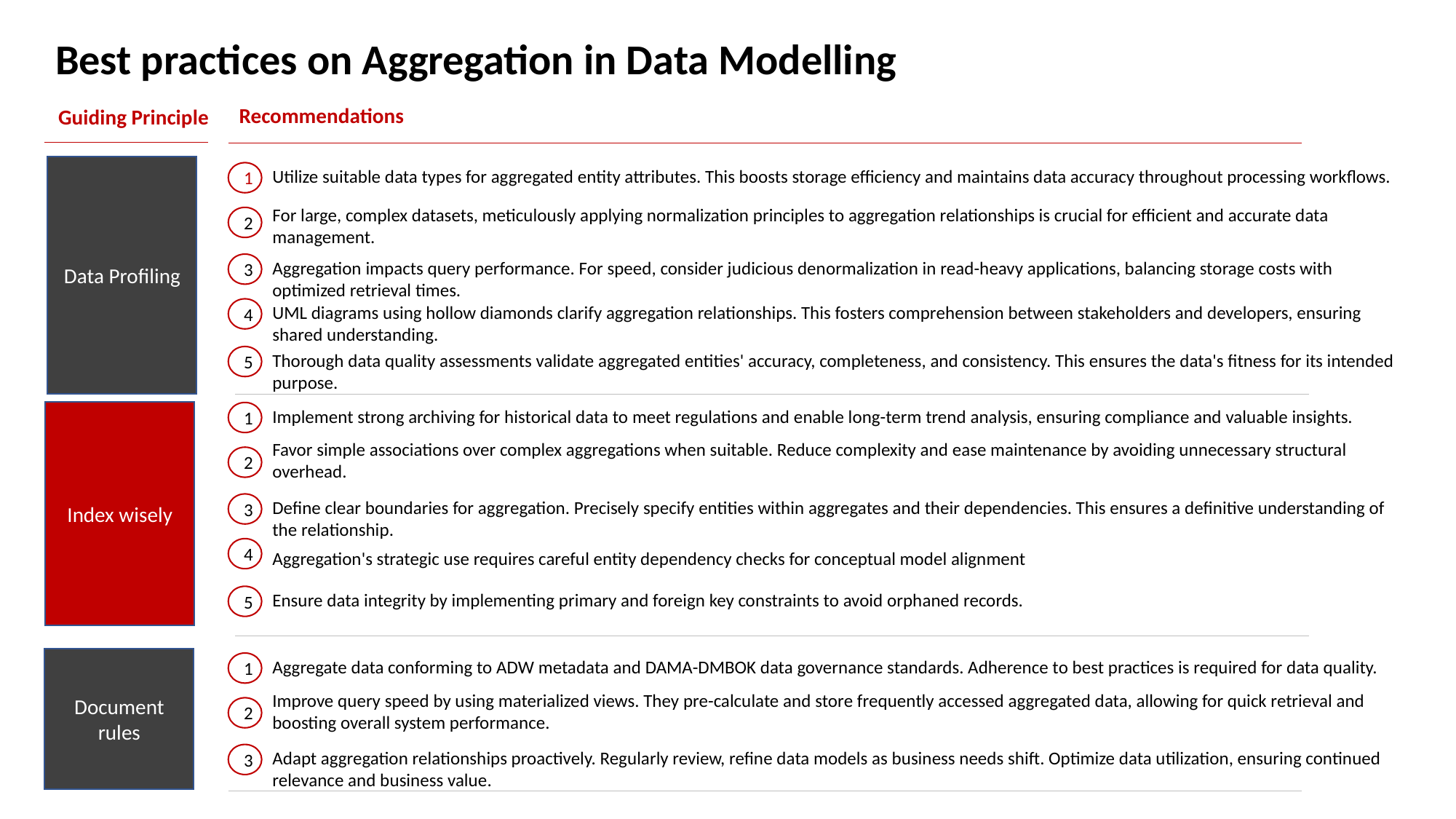

Best practices on Aggregation in Data Modelling
Recommendations
Guiding Principle
Data Profiling
Utilize suitable data types for aggregated entity attributes. This boosts storage efficiency and maintains data accuracy throughout processing workflows.
1
For large, complex datasets, meticulously applying normalization principles to aggregation relationships is crucial for efficient and accurate data management.
2
Aggregation impacts query performance. For speed, consider judicious denormalization in read-heavy applications, balancing storage costs with optimized retrieval times.
3
UML diagrams using hollow diamonds clarify aggregation relationships. This fosters comprehension between stakeholders and developers, ensuring shared understanding.
4
Thorough data quality assessments validate aggregated entities' accuracy, completeness, and consistency. This ensures the data's fitness for its intended purpose.
5
Implement strong archiving for historical data to meet regulations and enable long-term trend analysis, ensuring compliance and valuable insights.
Index wisely
1
Favor simple associations over complex aggregations when suitable. Reduce complexity and ease maintenance by avoiding unnecessary structural overhead.
2
Define clear boundaries for aggregation. Precisely specify entities within aggregates and their dependencies. This ensures a definitive understanding of the relationship.
3
4
Aggregation's strategic use requires careful entity dependency checks for conceptual model alignment
Ensure data integrity by implementing primary and foreign key constraints to avoid orphaned records.
5
Document rules
Aggregate data conforming to ADW metadata and DAMA-DMBOK data governance standards. Adherence to best practices is required for data quality.
1
Improve query speed by using materialized views. They pre-calculate and store frequently accessed aggregated data, allowing for quick retrieval and boosting overall system performance.
2
Adapt aggregation relationships proactively. Regularly review, refine data models as business needs shift. Optimize data utilization, ensuring continued relevance and business value.
3